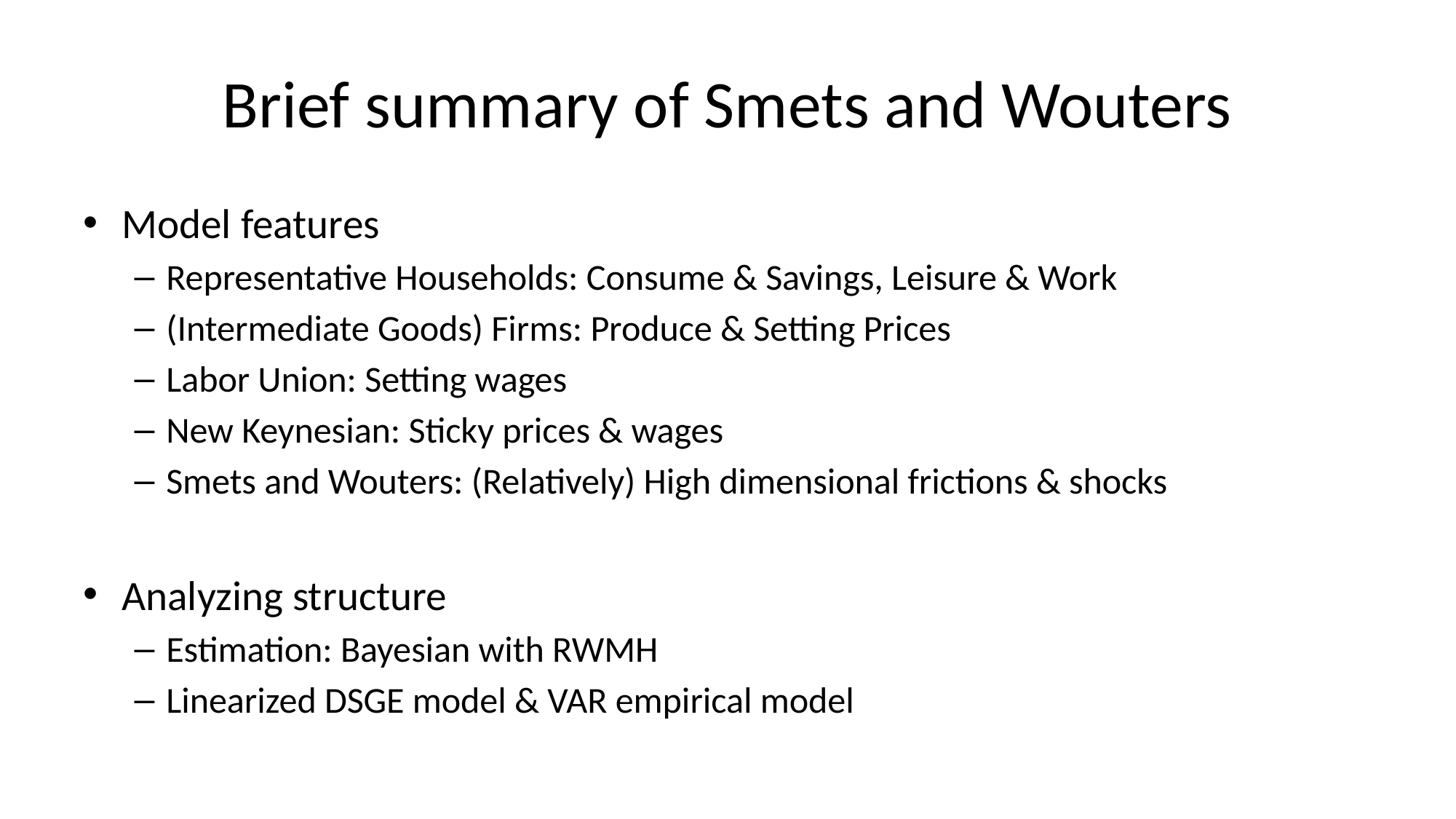

# Brief summary of Smets and Wouters
Model features
Representative Households: Consume & Savings, Leisure & Work
(Intermediate Goods) Firms: Produce & Setting Prices
Labor Union: Setting wages
New Keynesian: Sticky prices & wages
Smets and Wouters: (Relatively) High dimensional frictions & shocks

Analyzing structure
Estimation: Bayesian with RWMH
Linearized DSGE model & VAR empirical model